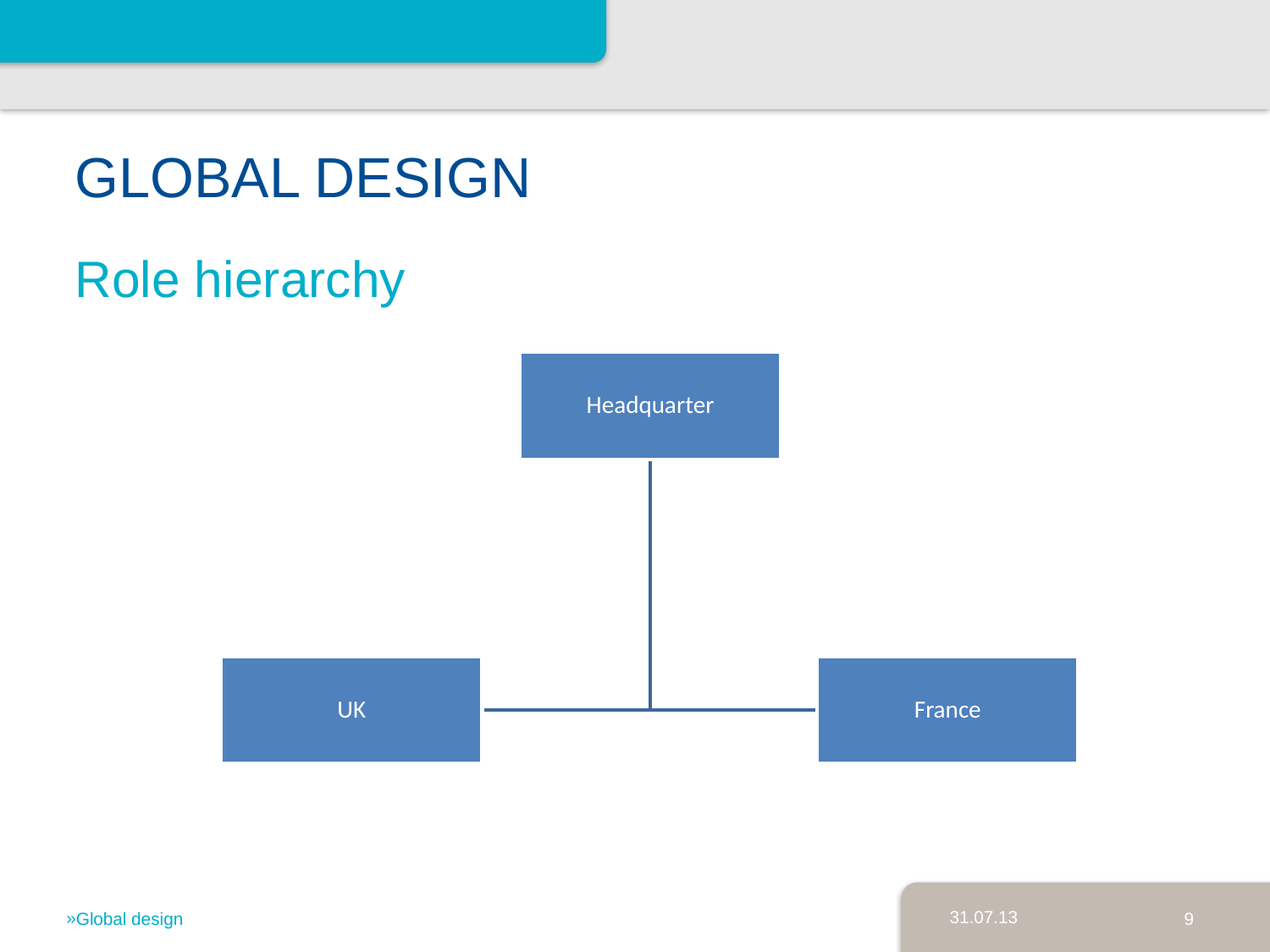

# Global design
Role hierarchy
Headquarter
UK
France
31.07.13
9
Global design